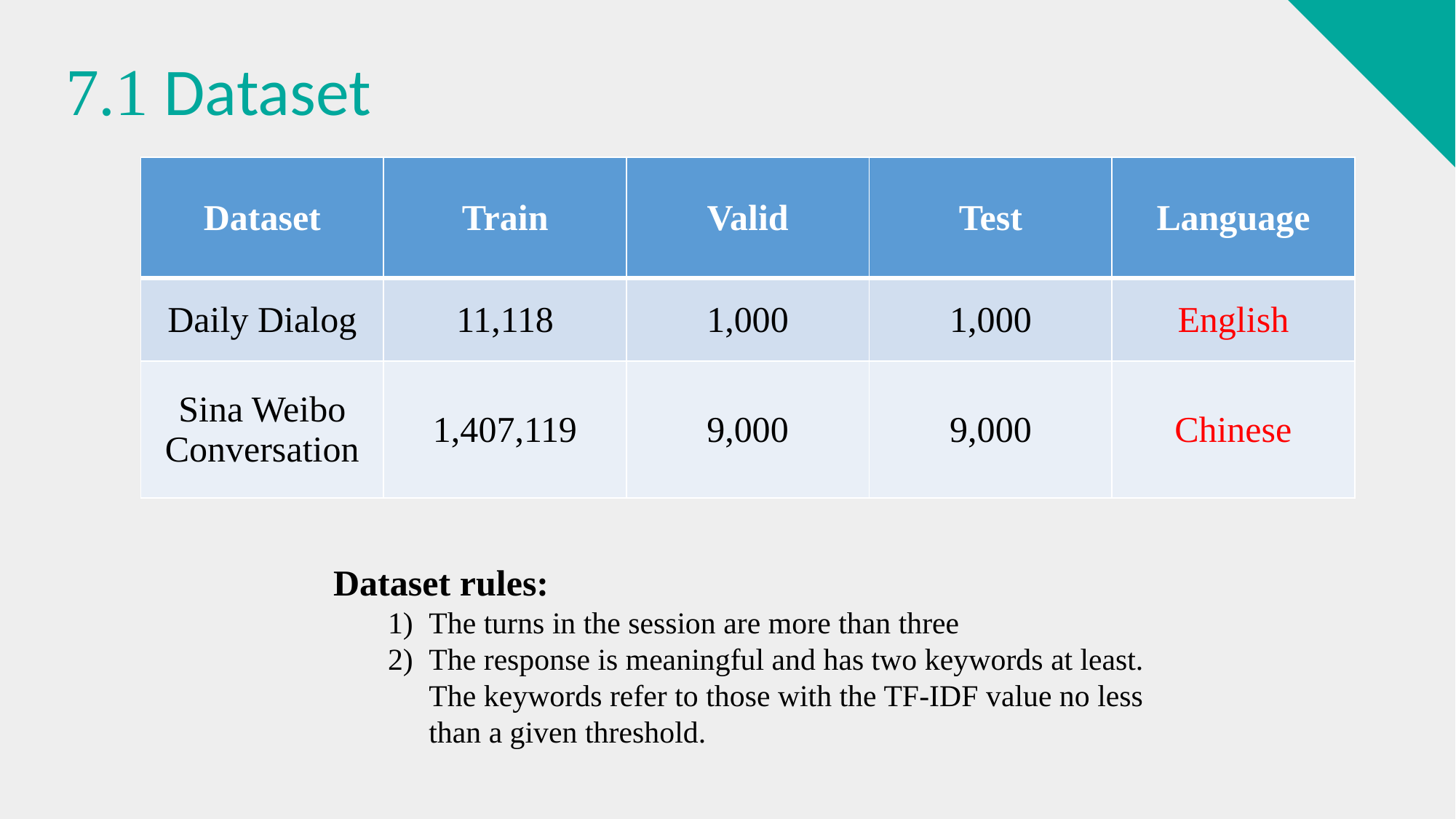

# 7.1 Dataset
| Dataset | Train | Valid | Test | Language |
| --- | --- | --- | --- | --- |
| Daily Dialog | 11,118 | 1,000 | 1,000 | English |
| Sina Weibo Conversation | 1,407,119 | 9,000 | 9,000 | Chinese |
Dataset rules:
The turns in the session are more than three
The response is meaningful and has two keywords at least. The keywords refer to those with the TF-IDF value no less than a given threshold.